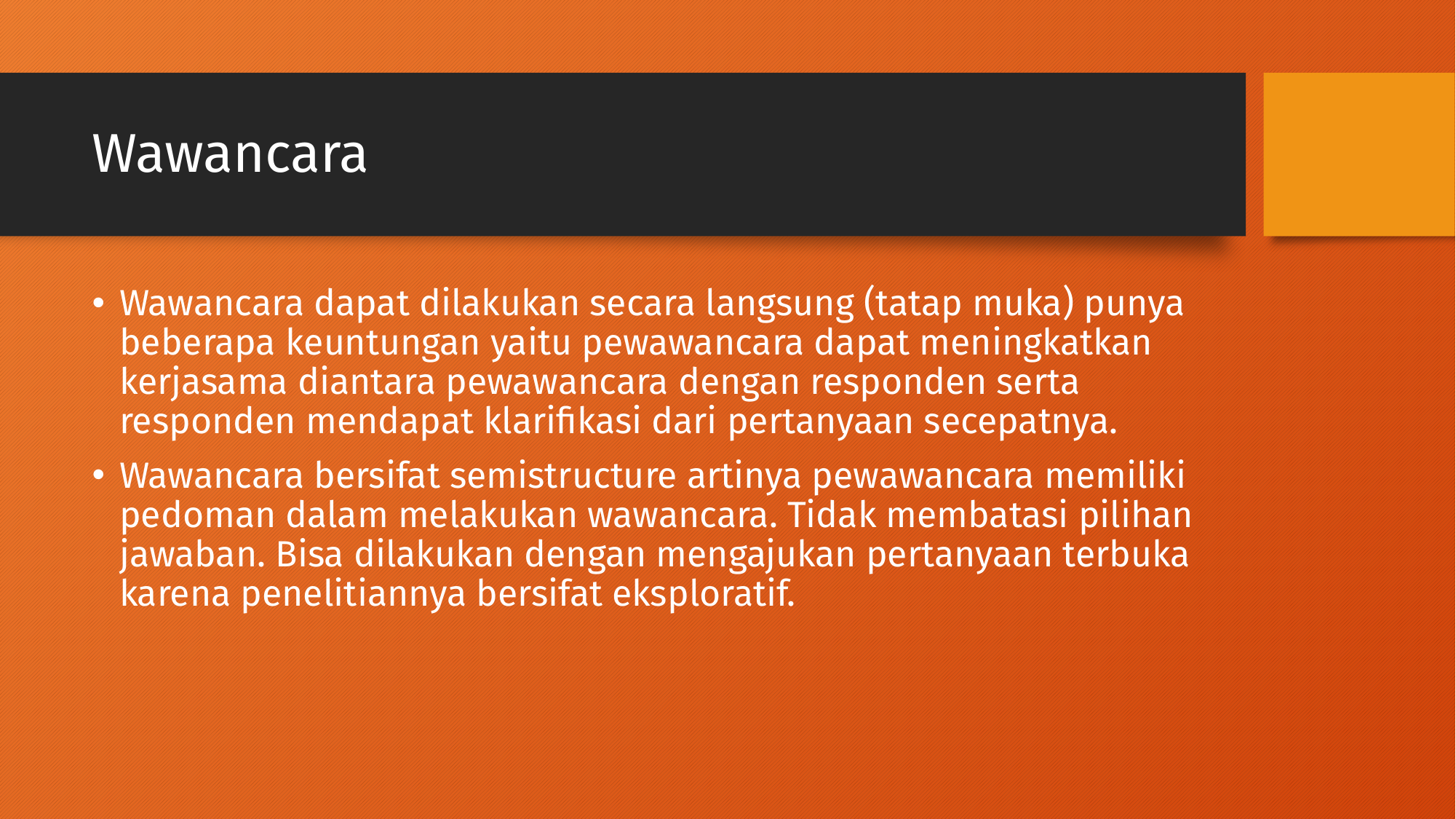

# Wawancara
Wawancara dapat dilakukan secara langsung (tatap muka) punya beberapa keuntungan yaitu pewawancara dapat meningkatkan kerjasama diantara pewawancara dengan responden serta responden mendapat klarifikasi dari pertanyaan secepatnya.
Wawancara bersifat semistructure artinya pewawancara memiliki pedoman dalam melakukan wawancara. Tidak membatasi pilihan jawaban. Bisa dilakukan dengan mengajukan pertanyaan terbuka karena penelitiannya bersifat eksploratif.